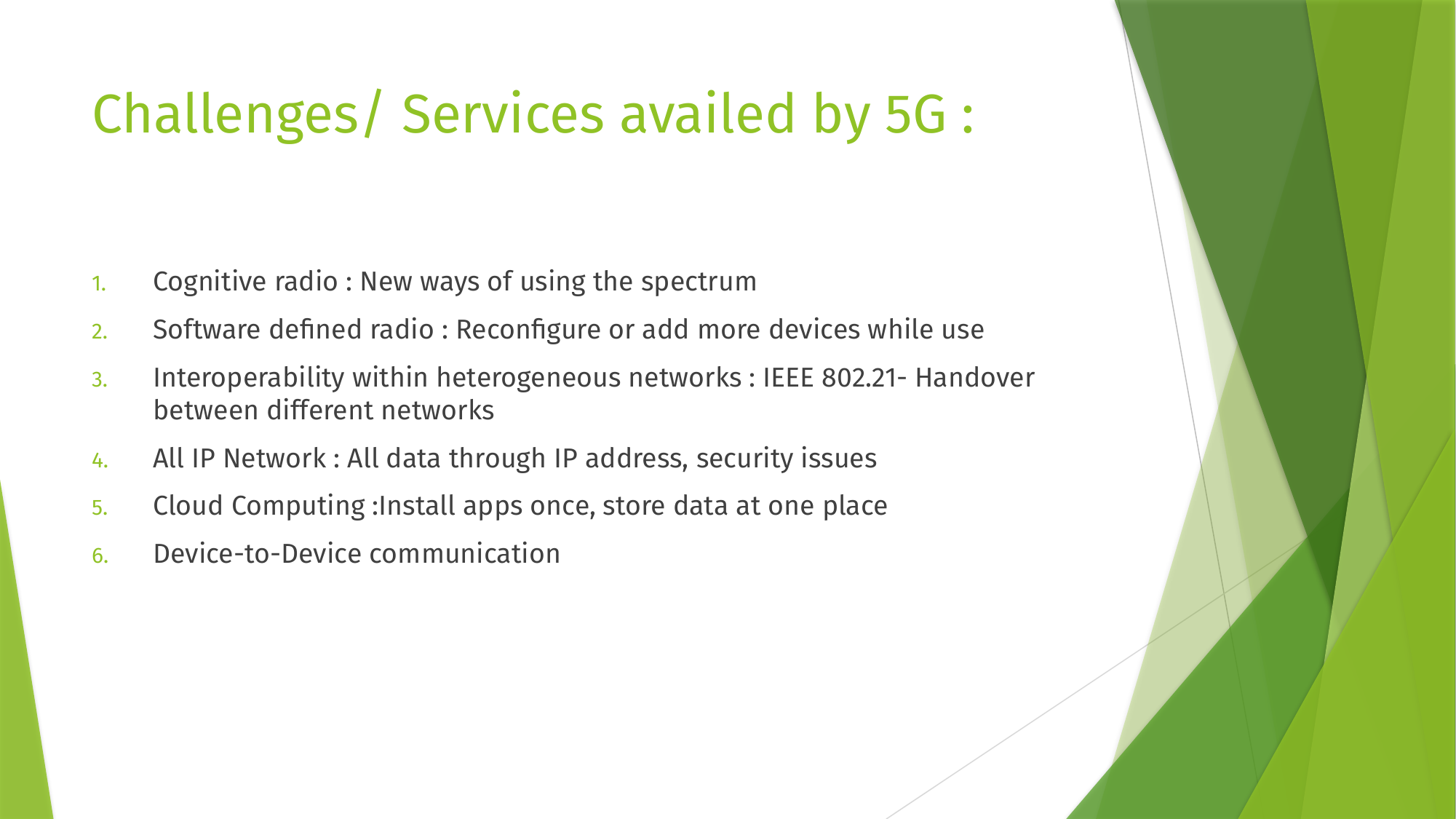

# Challenges/ Services availed by 5G :
Cognitive radio : New ways of using the spectrum
Software defined radio : Reconfigure or add more devices while use
Interoperability within heterogeneous networks : IEEE 802.21- Handover between different networks
All IP Network : All data through IP address, security issues
Cloud Computing :Install apps once, store data at one place
Device-to-Device communication